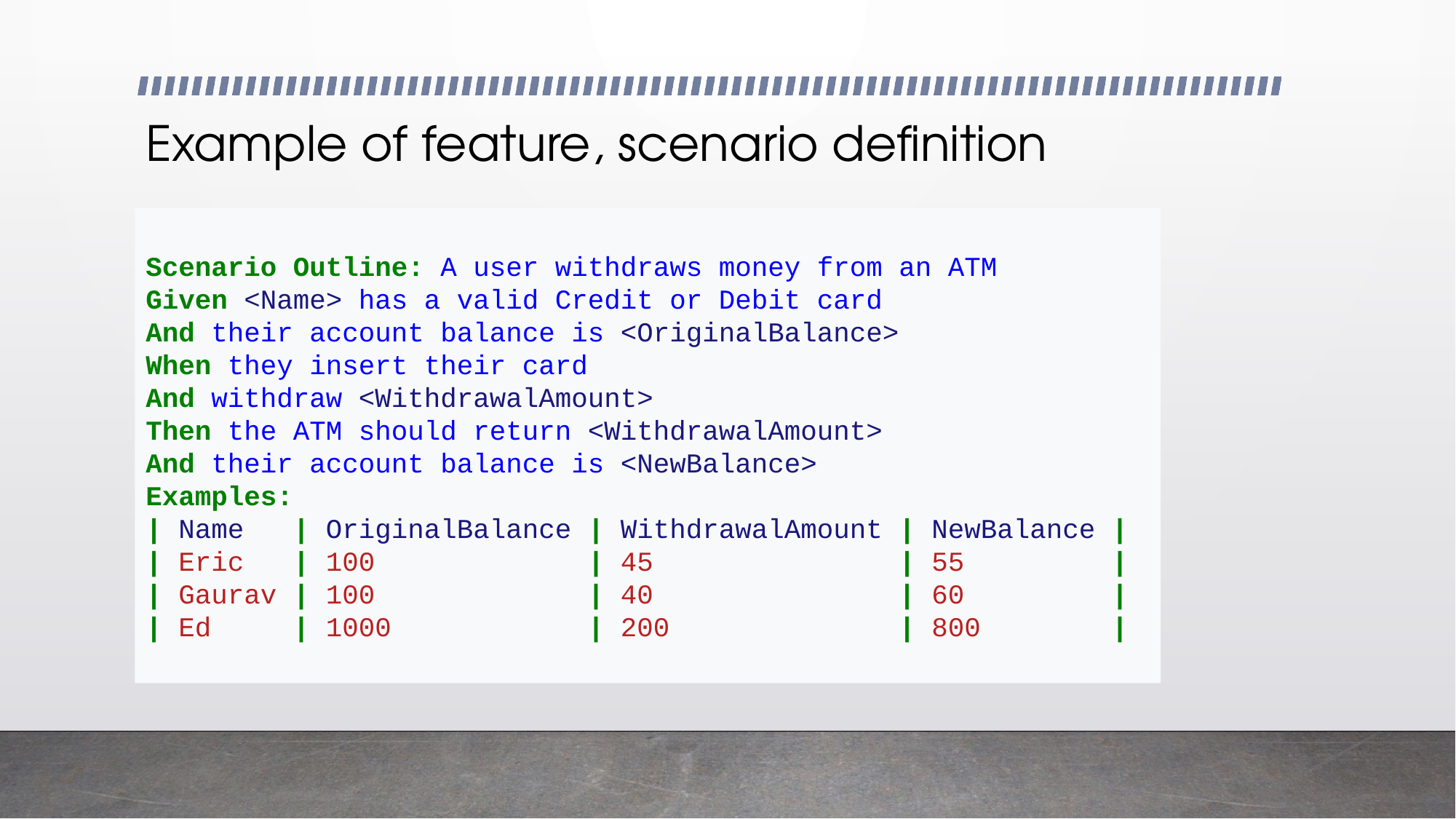

# Example of feature, scenario definition
Scenario Outline: A user withdraws money from an ATM
Given <Name> has a valid Credit or Debit card
And their account balance is <OriginalBalance>
When they insert their card
And withdraw <WithdrawalAmount>
Then the ATM should return <WithdrawalAmount>
And their account balance is <NewBalance>
Examples:
| Name   | OriginalBalance | WithdrawalAmount | NewBalance |
| Eric   | 100             | 45               | 55         |
| Gaurav | 100             | 40               | 60         |
| Ed     | 1000            | 200              | 800        |